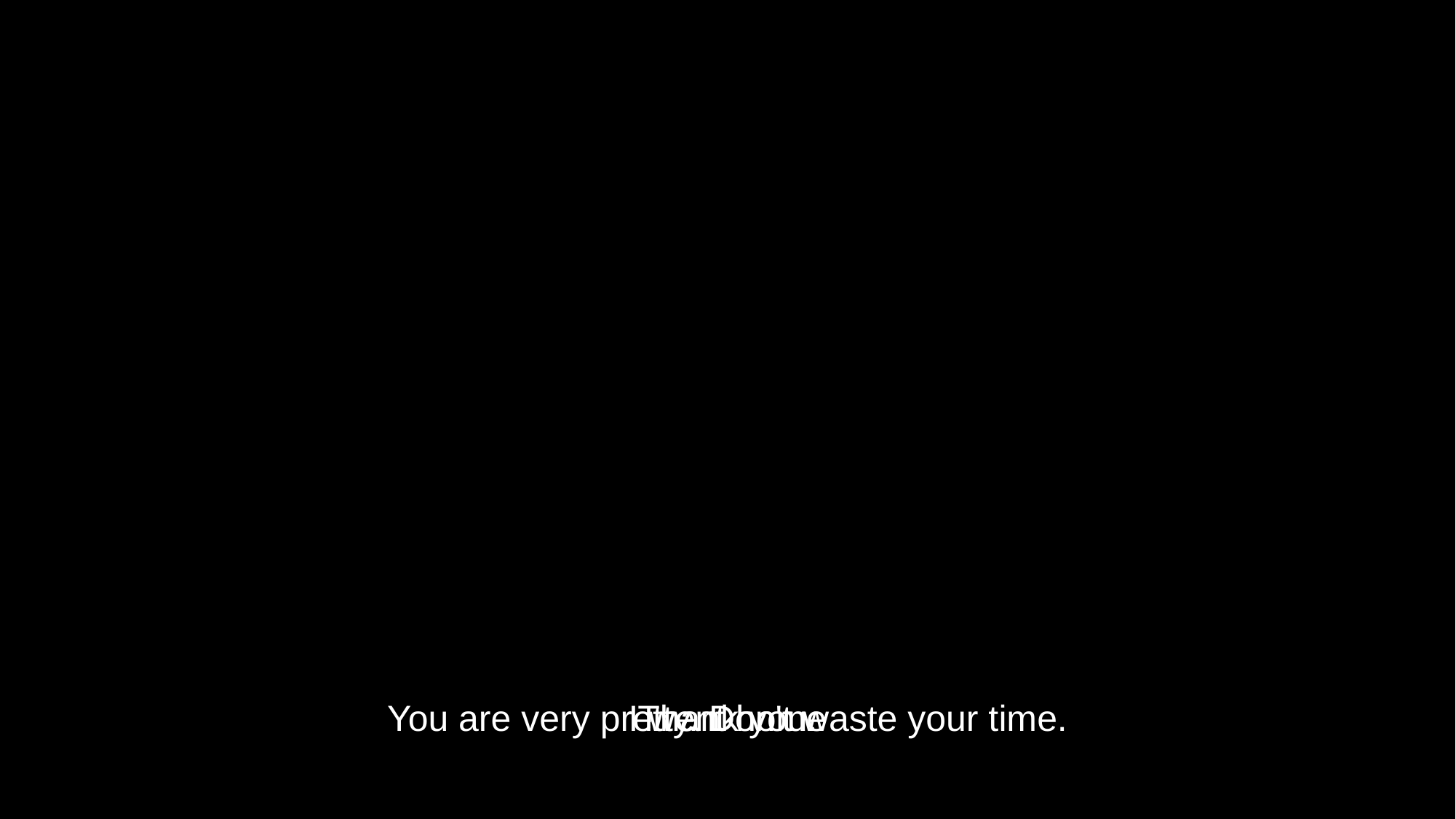

I went home
You are very pretty. Don't waste your time.
Thank you.